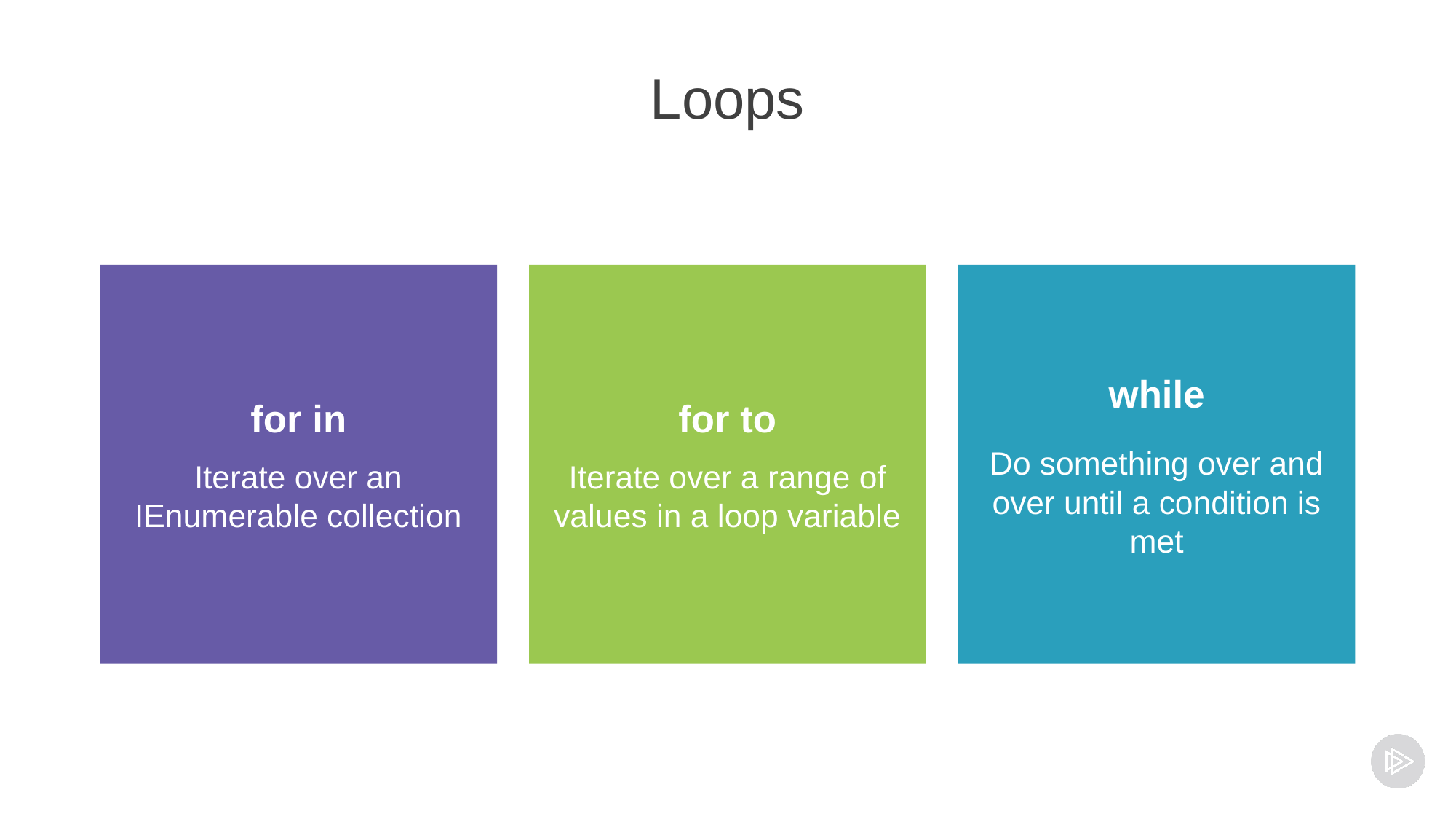

# Loops
for in
Iterate over an IEnumerable collection
for to
Iterate over a range of values in a loop variable
while
Do something over and over until a condition is met